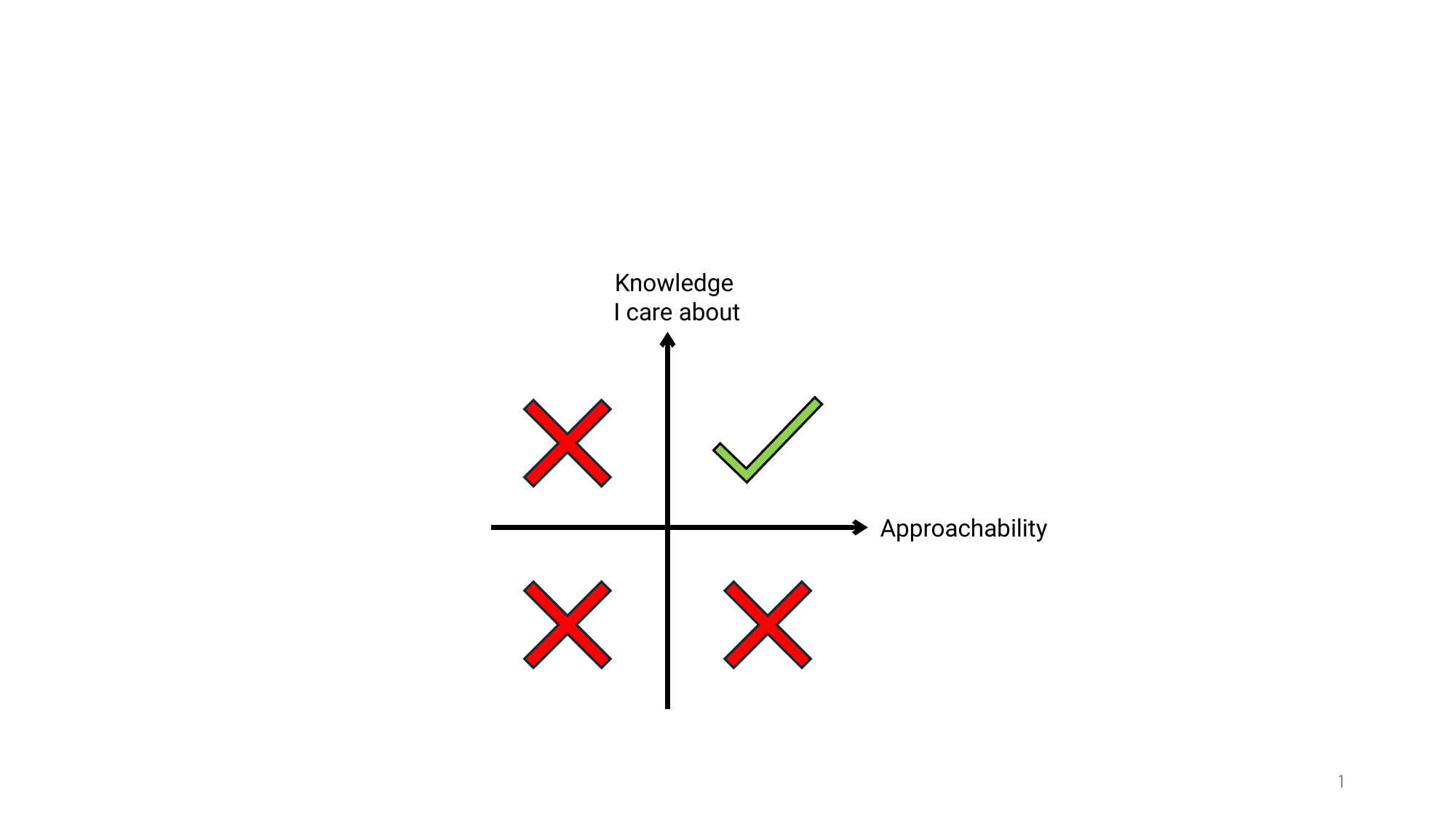

#
Knowledge
I care about

Approachability

1